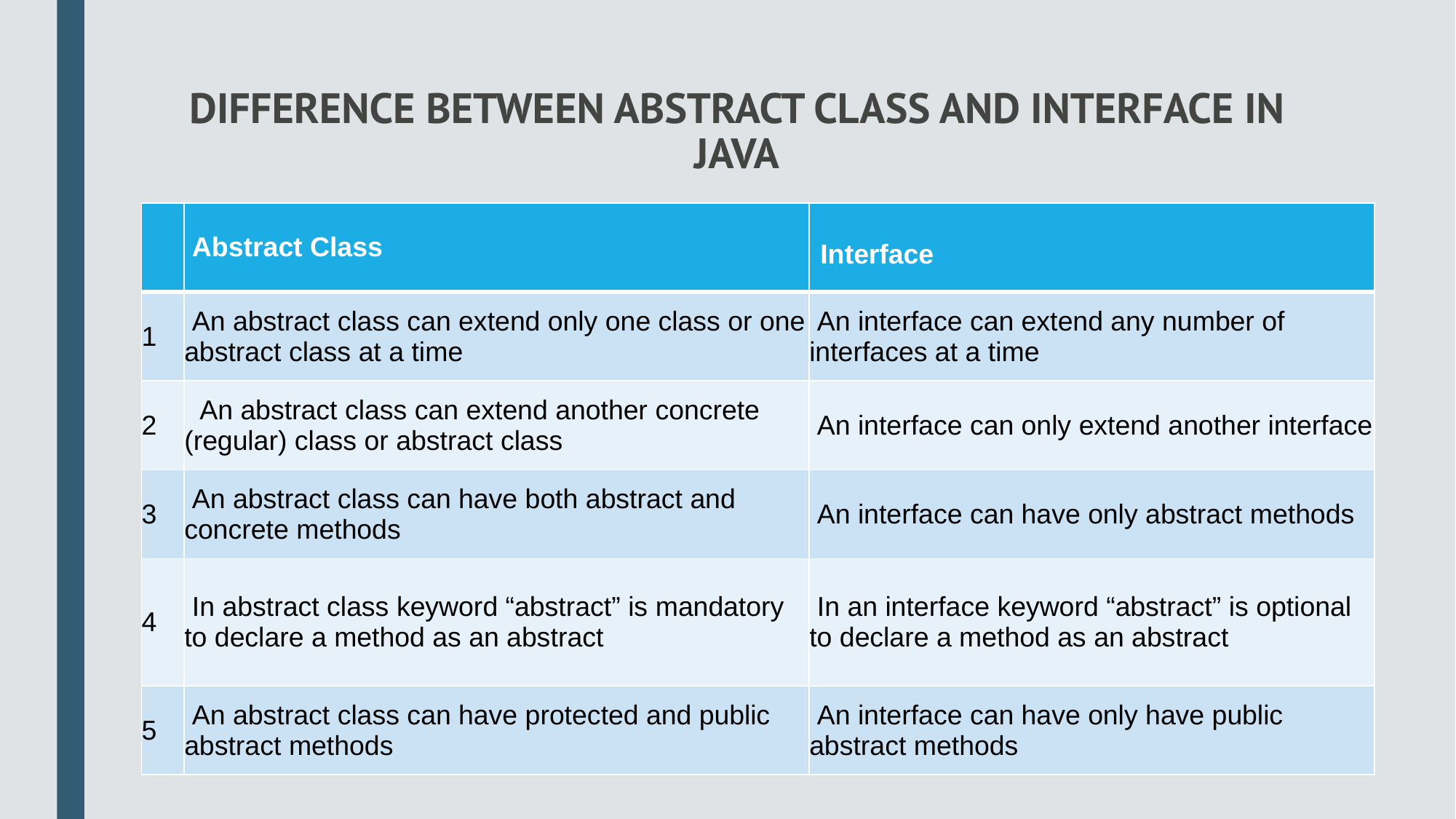

# DIFFERENCE BETWEEN ABSTRACT CLASS AND INTERFACE IN JAVA
|  | Abstract Class | Interface |
| --- | --- | --- |
| 1 | An abstract class can extend only one class or one abstract class at a time | An interface can extend any number of interfaces at a time |
| 2 | An abstract class can extend another concrete (regular) class or abstract class | An interface can only extend another interface |
| 3 | An abstract class can have both abstract and concrete methods | An interface can have only abstract methods |
| 4 | In abstract class keyword “abstract” is mandatory to declare a method as an abstract | In an interface keyword “abstract” is optional to declare a method as an abstract |
| 5 | An abstract class can have protected and public abstract methods | An interface can have only have public abstract methods |